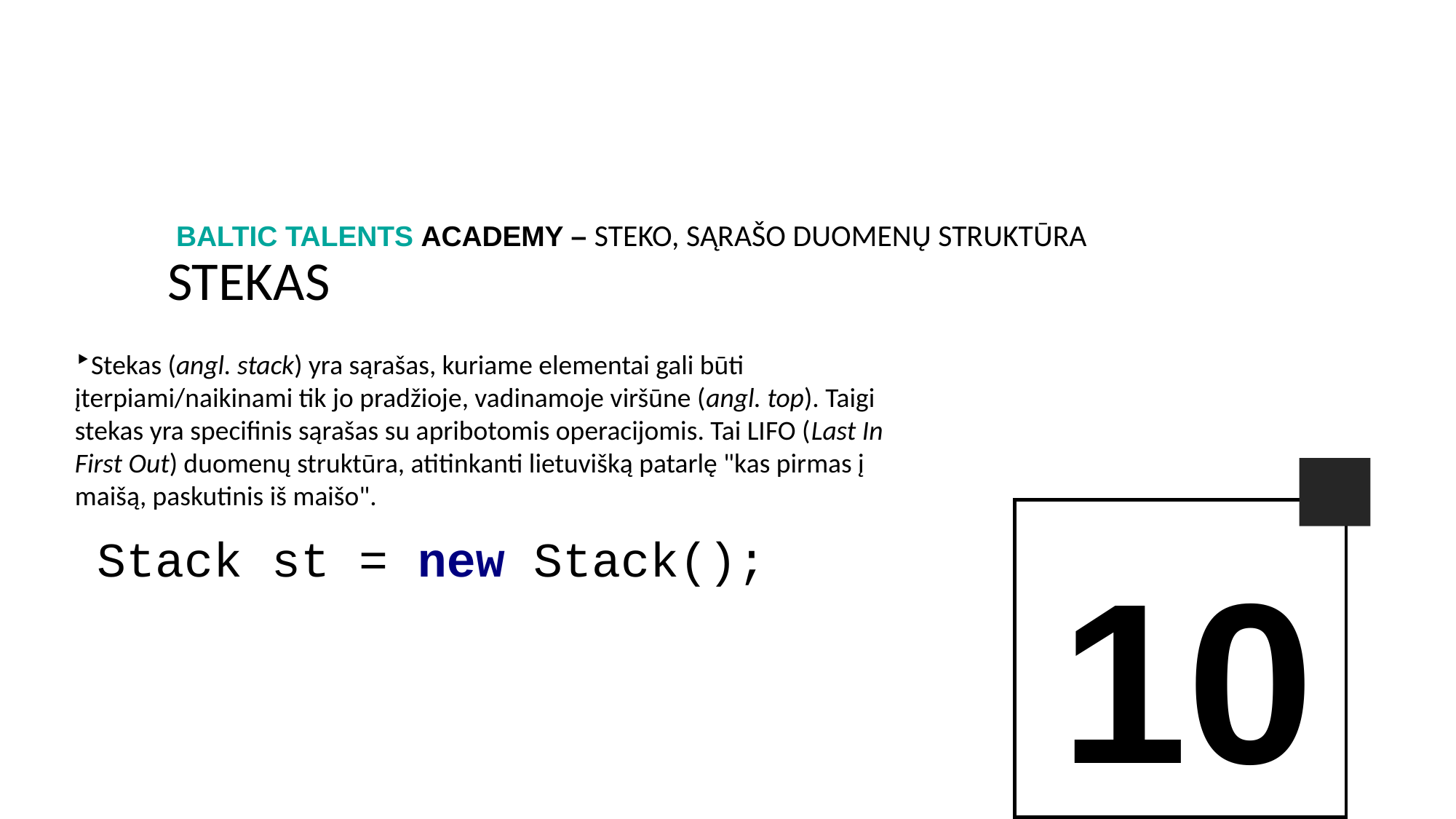

BALTIc TALENTs AcADEMy – Steko, Sąrašo duomenų struktūra

Stekas
Stekas (angl. stack) yra sąrašas, kuriame elementai gali būti įterpiami/naikinami tik jo pradžioje, vadinamoje viršūne (angl. top). Taigi stekas yra specifinis sąrašas su apribotomis operacijomis. Tai LIFO (Last In First Out) duomenų struktūra, atitinkanti lietuvišką patarlę "kas pirmas į maišą, paskutinis iš maišo".

Stack st = new Stack();
10